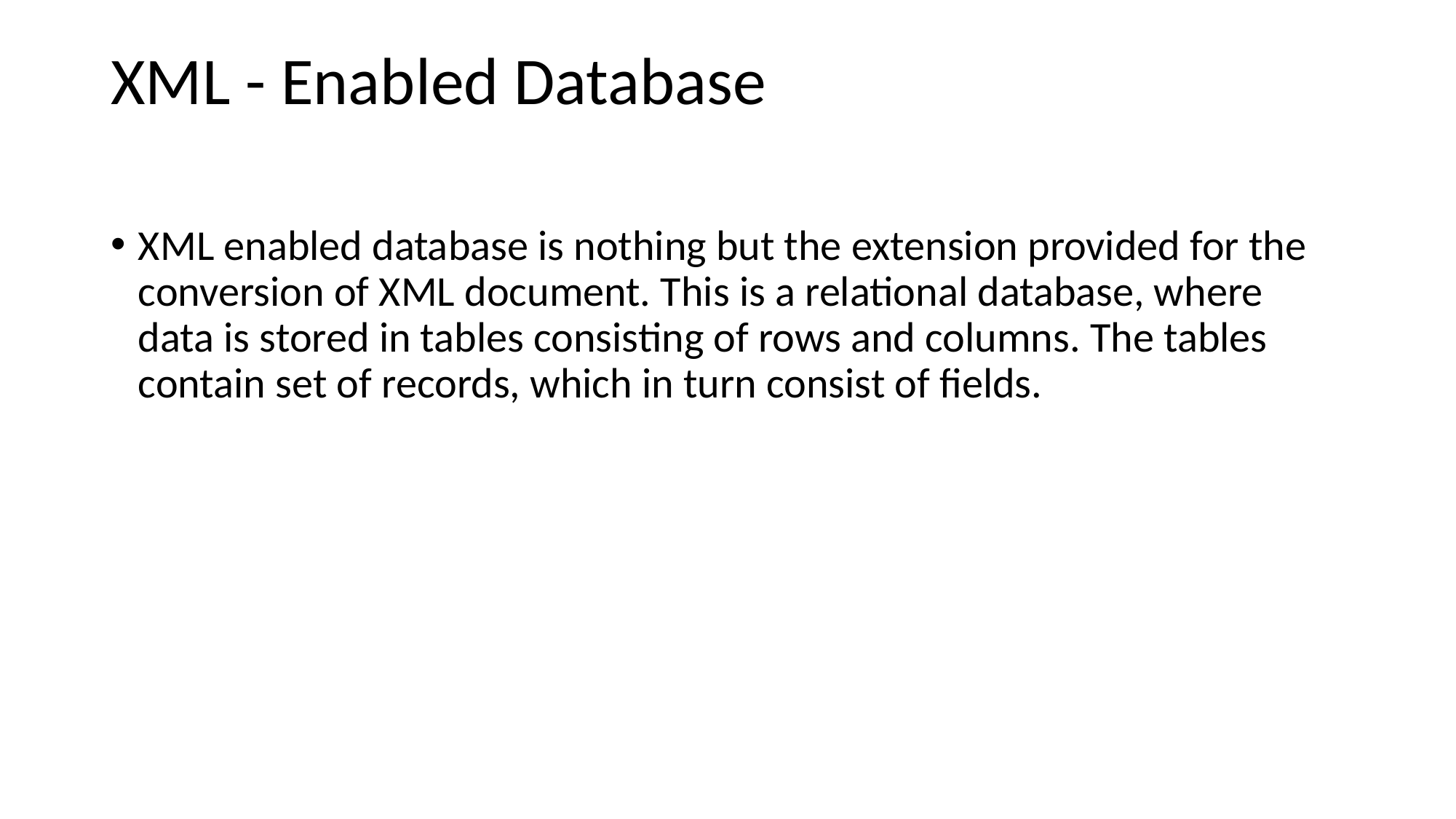

# XML - Enabled Database
XML enabled database is nothing but the extension provided for the conversion of XML document. This is a relational database, where data is stored in tables consisting of rows and columns. The tables contain set of records, which in turn consist of fields.